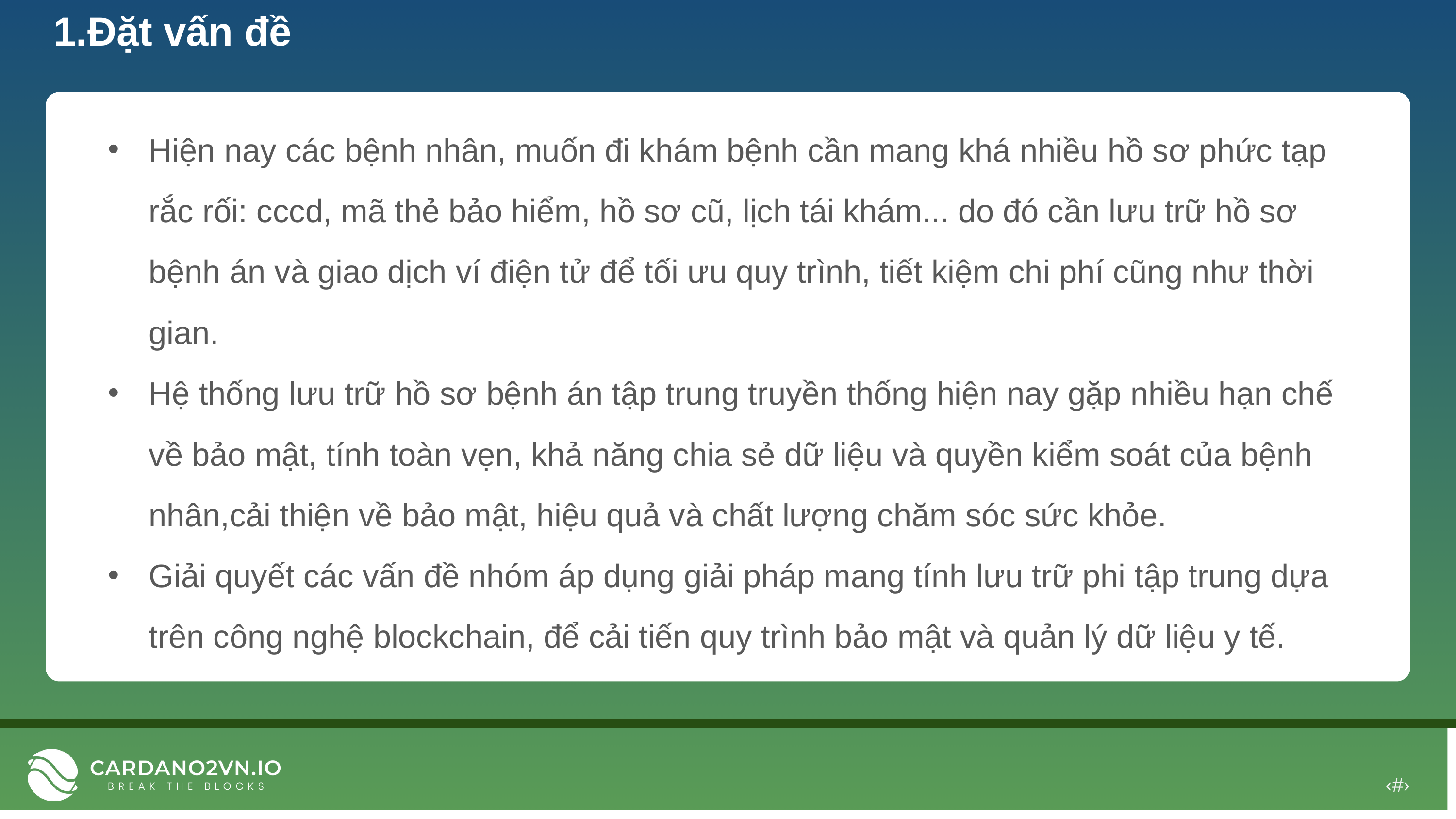

1.Đặt vấn đề

Hiện nay các bệnh nhân, muốn đi khám bệnh cần mang khá nhiều hồ sơ phức tạp rắc rối: cccd, mã thẻ bảo hiểm, hồ sơ cũ, lịch tái khám... do đó cần lưu trữ hồ sơ bệnh án và giao dịch ví điện tử để tối ưu quy trình, tiết kiệm chi phí cũng như thời gian.
Hệ thống lưu trữ hồ sơ bệnh án tập trung truyền thống hiện nay gặp nhiều hạn chế về bảo mật, tính toàn vẹn, khả năng chia sẻ dữ liệu và quyền kiểm soát của bệnh nhân,cải thiện về bảo mật, hiệu quả và chất lượng chăm sóc sức khỏe.
Giải quyết các vấn đề nhóm áp dụng giải pháp mang tính lưu trữ phi tập trung dựa trên công nghệ blockchain, để cải tiến quy trình bảo mật và quản lý dữ liệu y tế.

‹#›